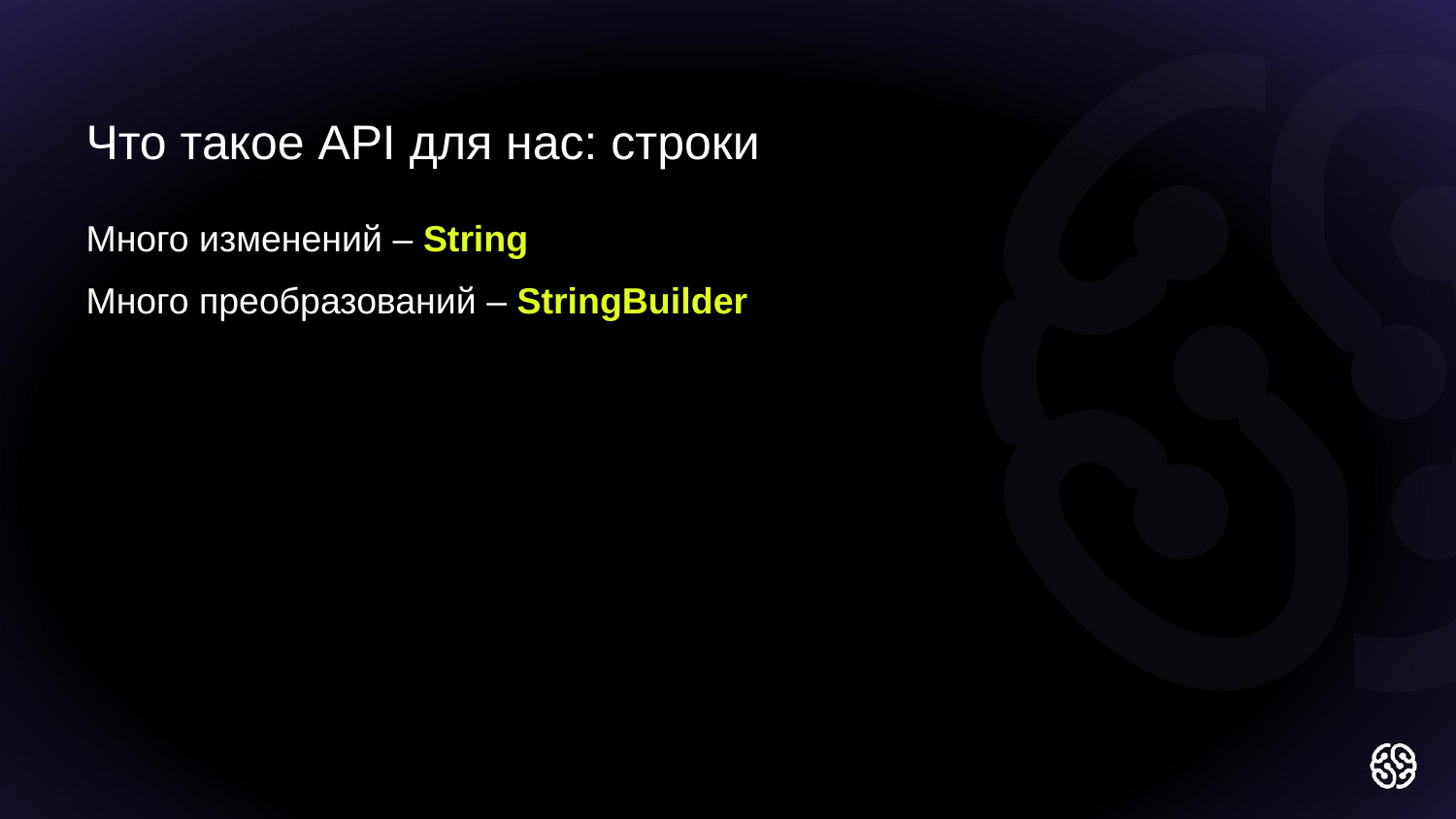

Что такое API для нас: строки
Много изменений – String
Много преобразований – StringBuilder